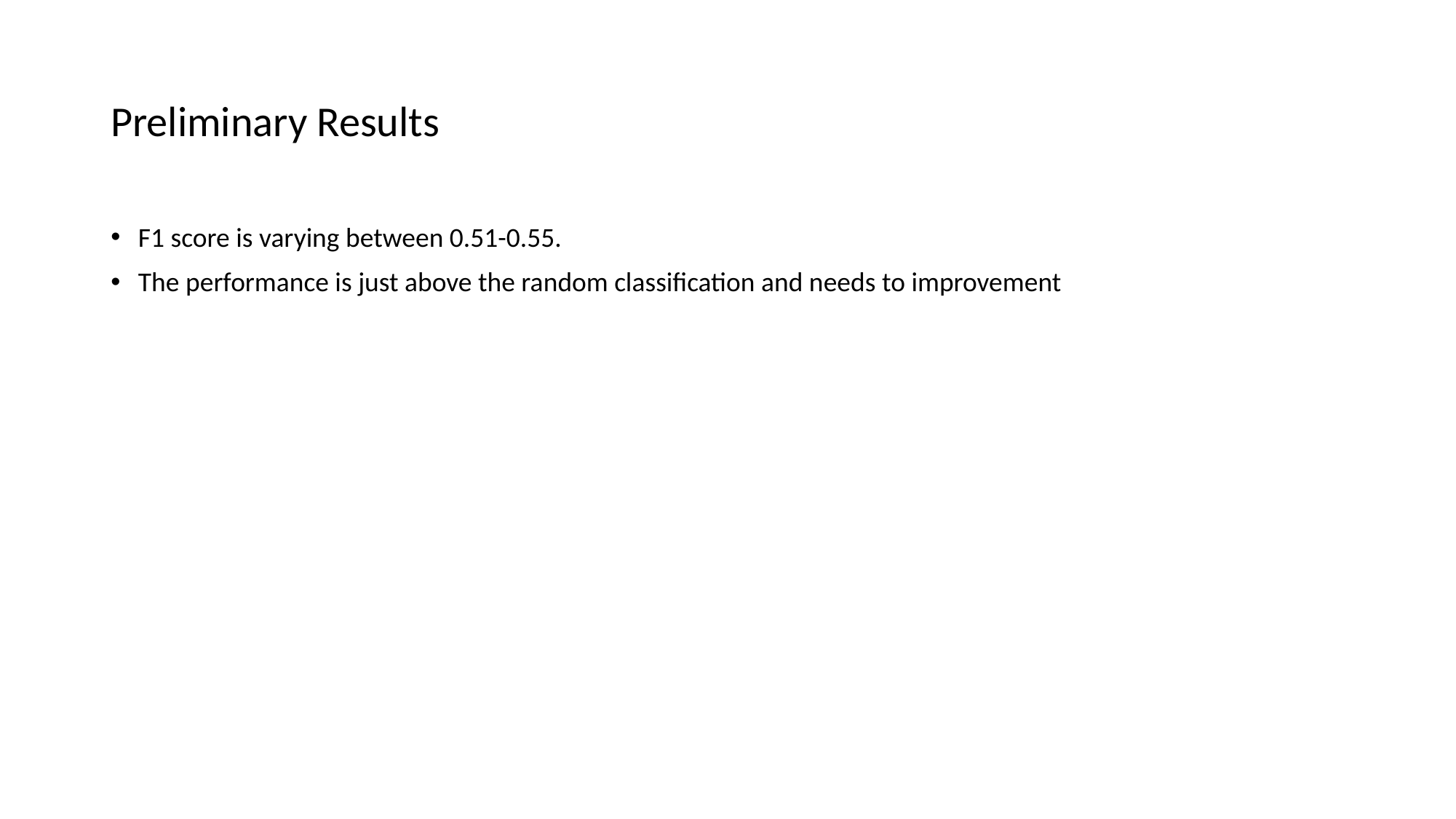

# Preliminary Results
F1 score is varying between 0.51-0.55.
The performance is just above the random classification and needs to improvement